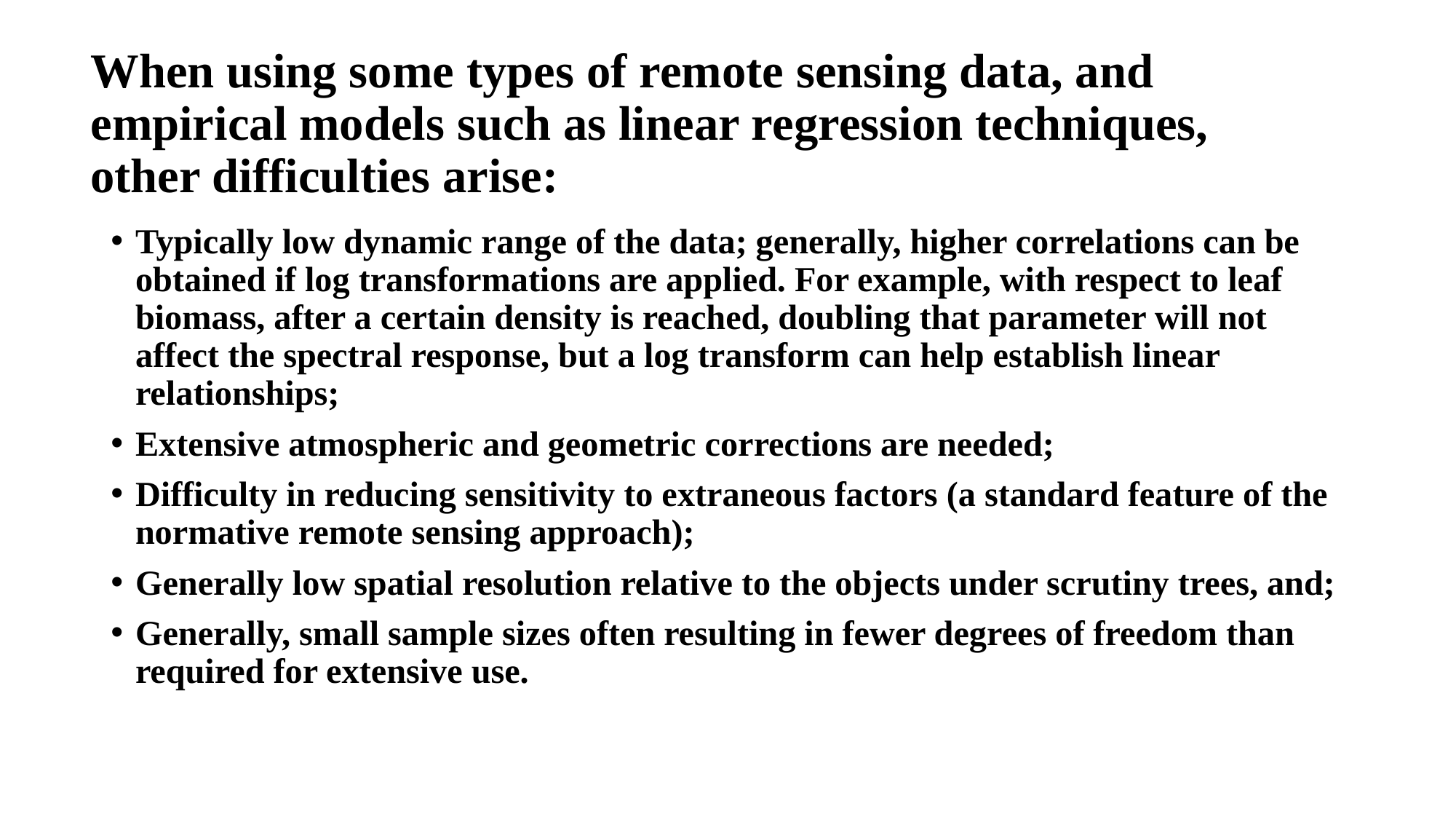

# When using some types of remote sensing data, and empirical models such as linear regression techniques, other difficulties arise:
Typically low dynamic range of the data; generally, higher correlations can be obtained if log transformations are applied. For example, with respect to leaf biomass, after a certain density is reached, doubling that parameter will not affect the spectral response, but a log transform can help establish linear relationships;
Extensive atmospheric and geometric corrections are needed;
Difficulty in reducing sensitivity to extraneous factors (a standard feature of the normative remote sensing approach);
Generally low spatial resolution relative to the objects under scrutiny trees, and;
Generally, small sample sizes often resulting in fewer degrees of freedom than required for extensive use.